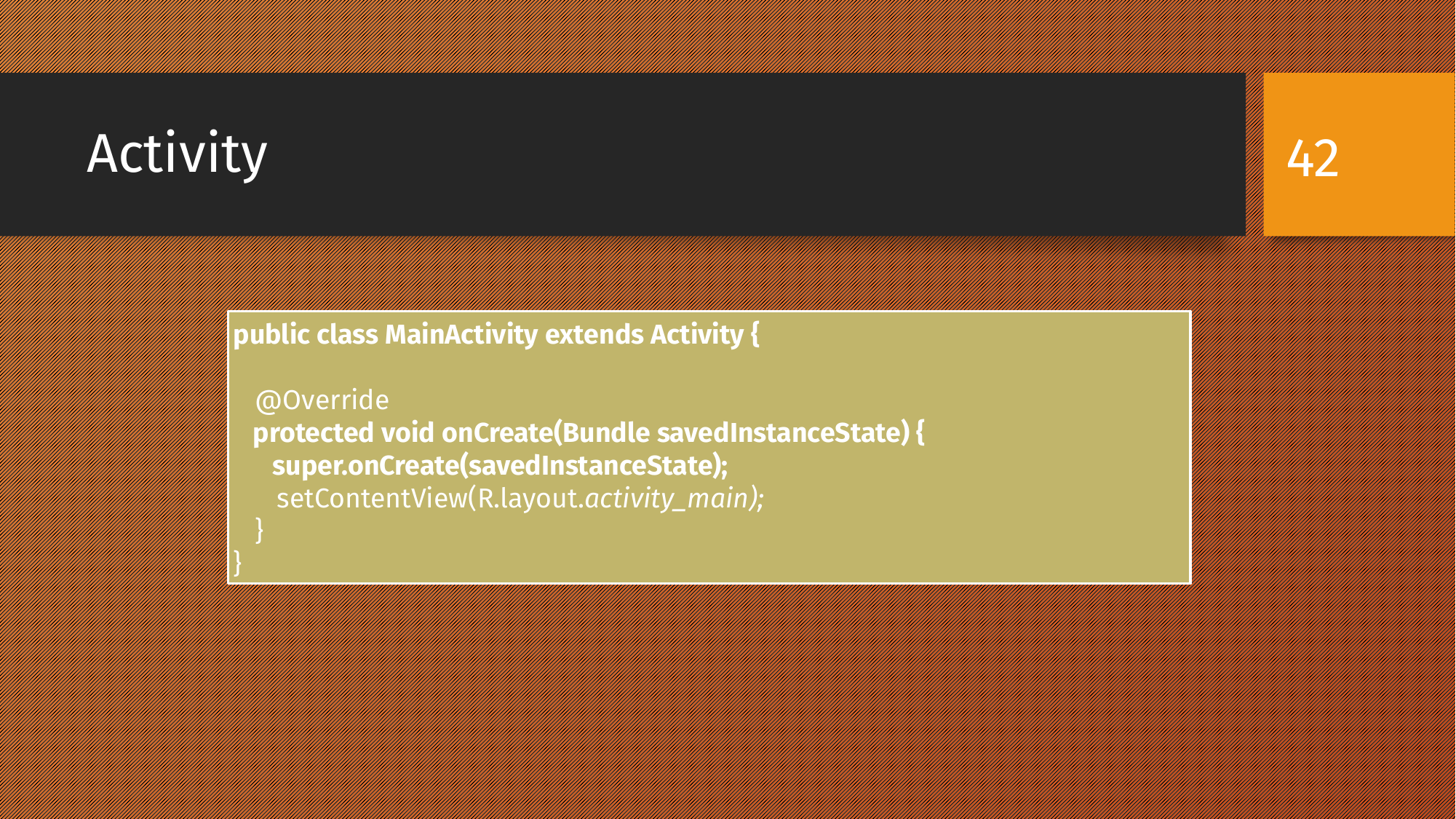

# Activity
42
public class MainActivity extends Activity {

   @Override
   protected void onCreate(Bundle savedInstanceState) {
      super.onCreate(savedInstanceState);
      setContentView(R.layout.activity_main);
   }
}